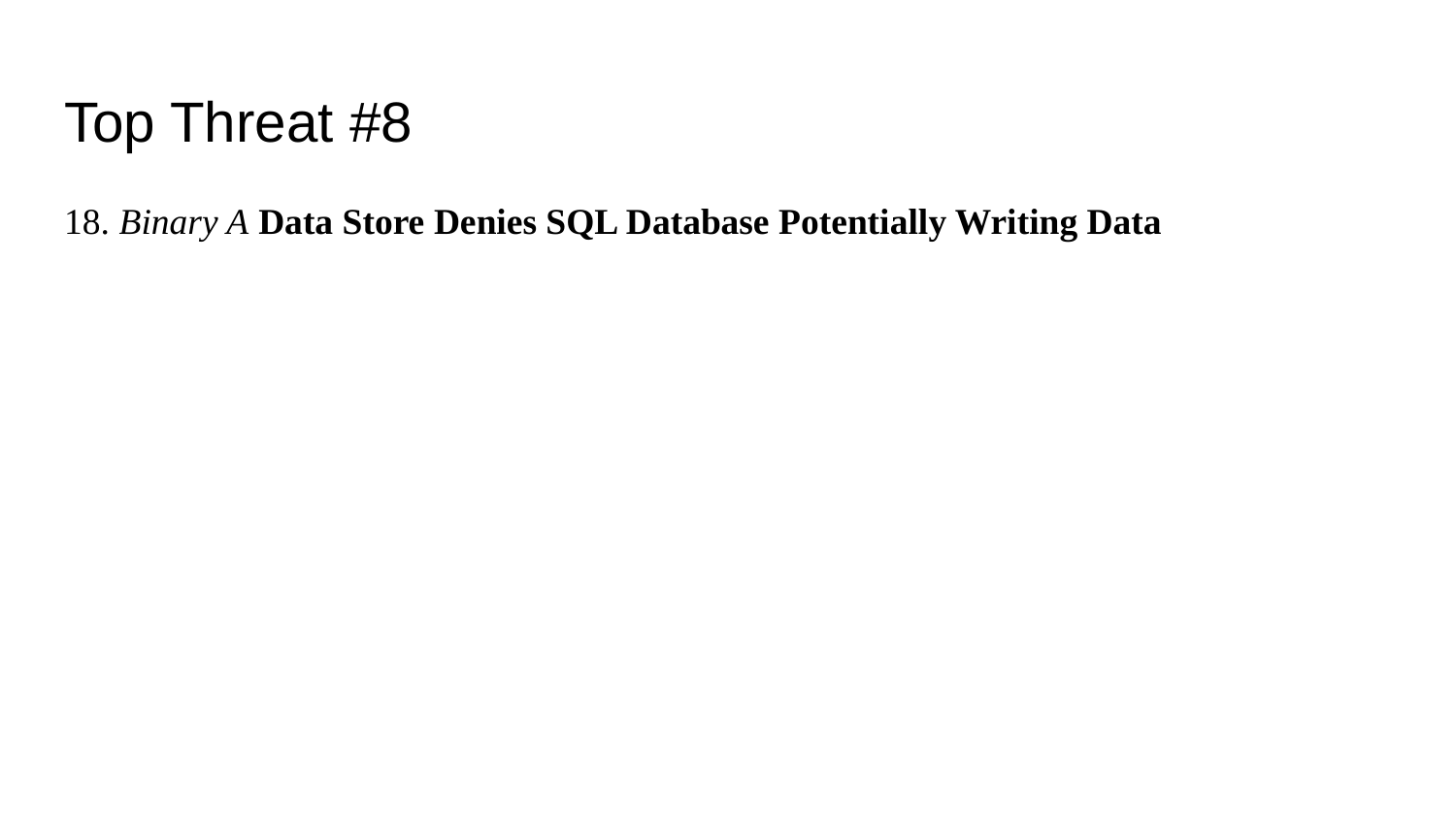

# Top Threat #8
18. Binary A Data Store Denies SQL Database Potentially Writing Data